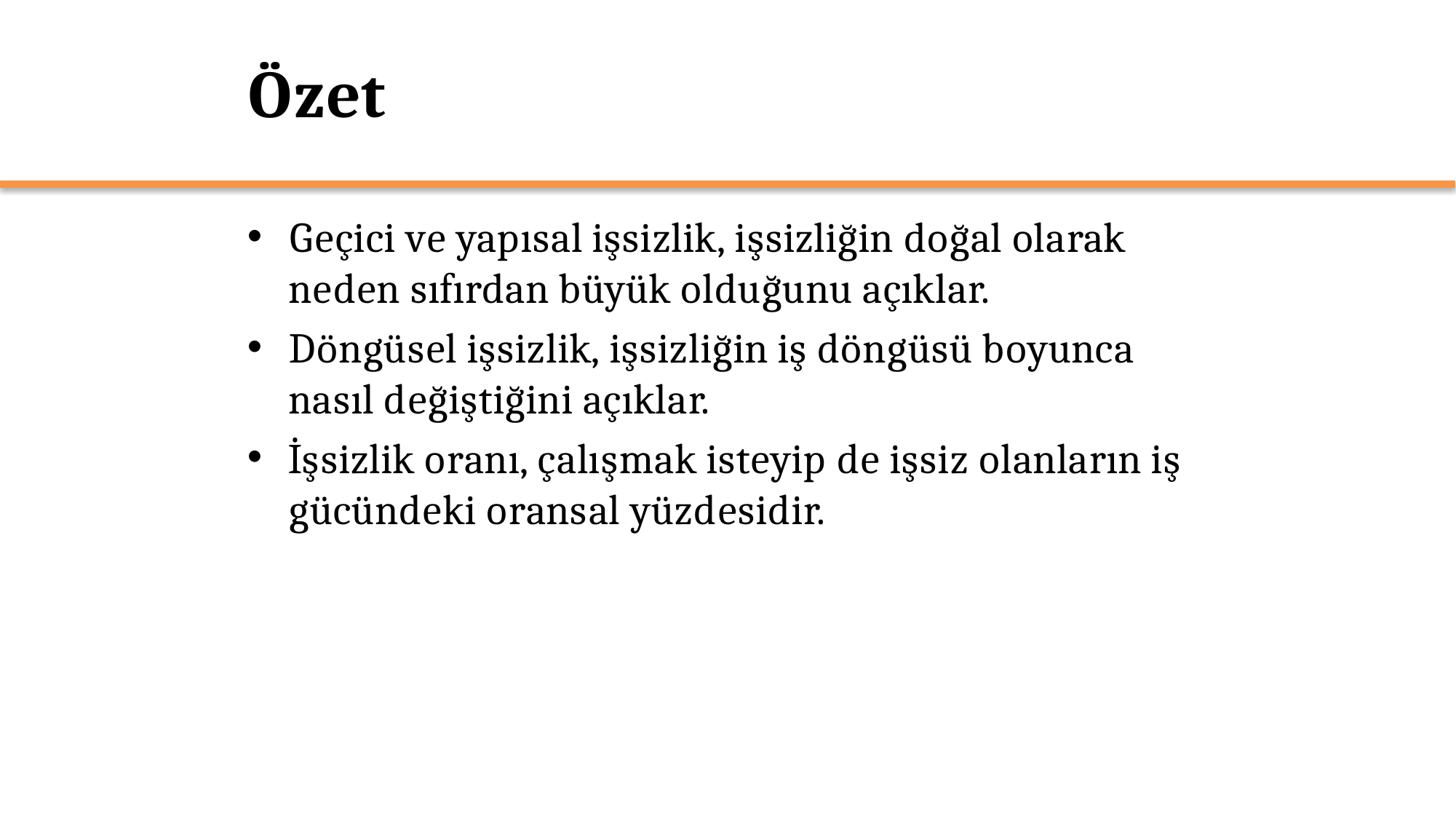

# Özet
Geçici ve yapısal işsizlik, işsizliğin doğal olarak neden sıfırdan büyük olduğunu açıklar.
Döngüsel işsizlik, işsizliğin iş döngüsü boyunca nasıl değiştiğini açıklar.
İşsizlik oranı, çalışmak isteyip de işsiz olanların iş gücündeki oransal yüzdesidir.